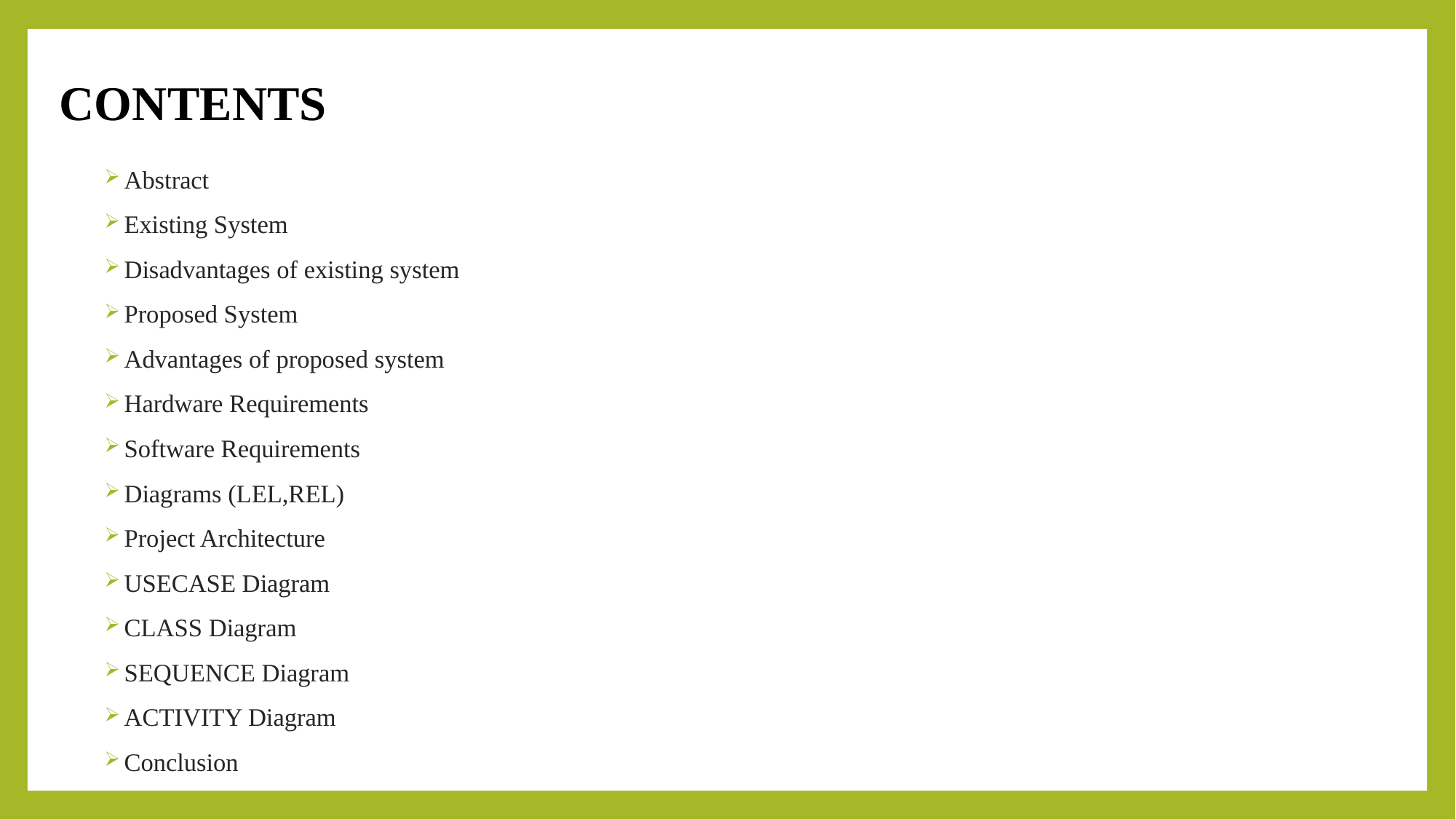

CONTENTS

Abstract
Existing System
Disadvantages of existing system
Proposed System
Advantages of proposed system
Hardware Requirements
Software Requirements
Diagrams (LEL,REL)
Project Architecture
USECASE Diagram
CLASS Diagram
SEQUENCE Diagram
ACTIVITY Diagram
Conclusion